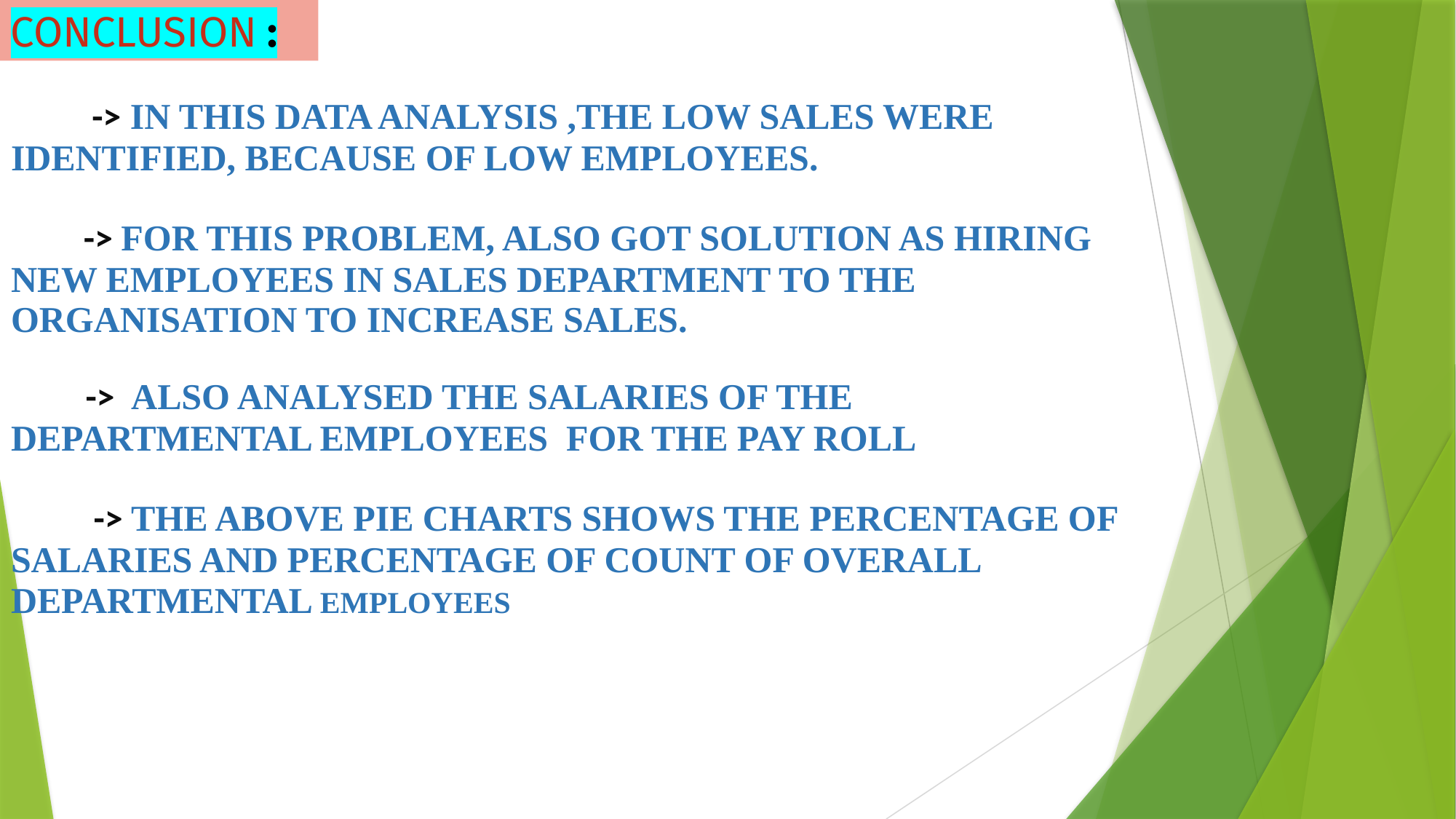

CONCLUSION :
# -> IN THIS DATA ANALYSIS ,THE LOW SALES WERE    IDENTIFIED, BECAUSE OF LOW EMPLOYEES. -> FOR THIS PROBLEM, ALSO GOT SOLUTION AS HIRING NEW EMPLOYEES IN SALES DEPARTMENT TO THE ORGANISATION TO INCREASE SALES.   ->  ALSO ANALYSED THE SALARIES OF THE DEPARTMENTAL EMPLOYEES  FOR THE PAY ROLL   -> THE ABOVE PIE CHARTS SHOWS THE PERCENTAGE OF SALARIES AND PERCENTAGE OF COUNT OF OVERALL DEPARTMENTAL EMPLOYEES